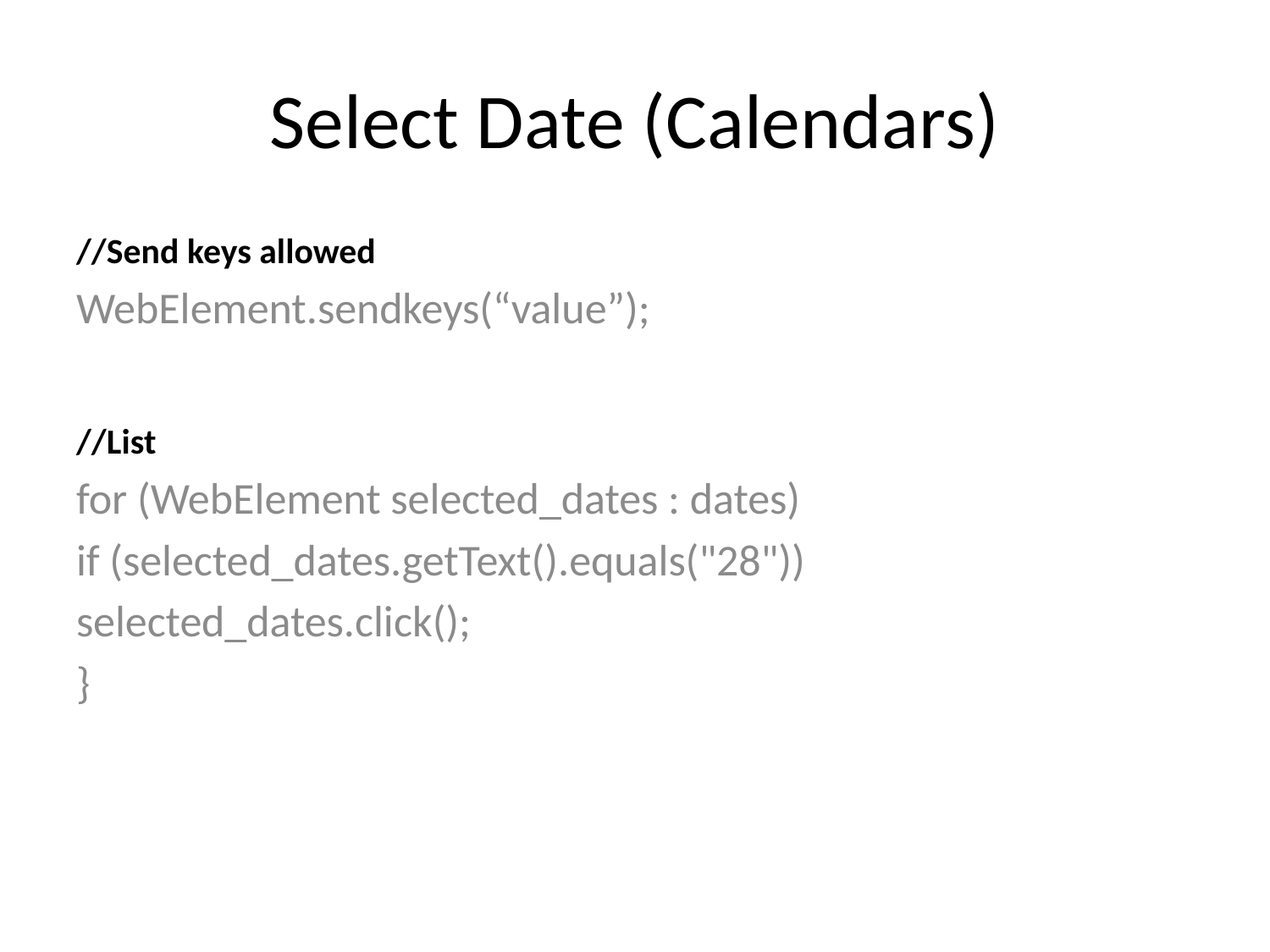

# Select Date (Calendars)
//Send keys allowed
WebElement.sendkeys(“value”);

//List
for (WebElement selected_dates : dates)
if (selected_dates.getText().equals("28"))
selected_dates.click();
}